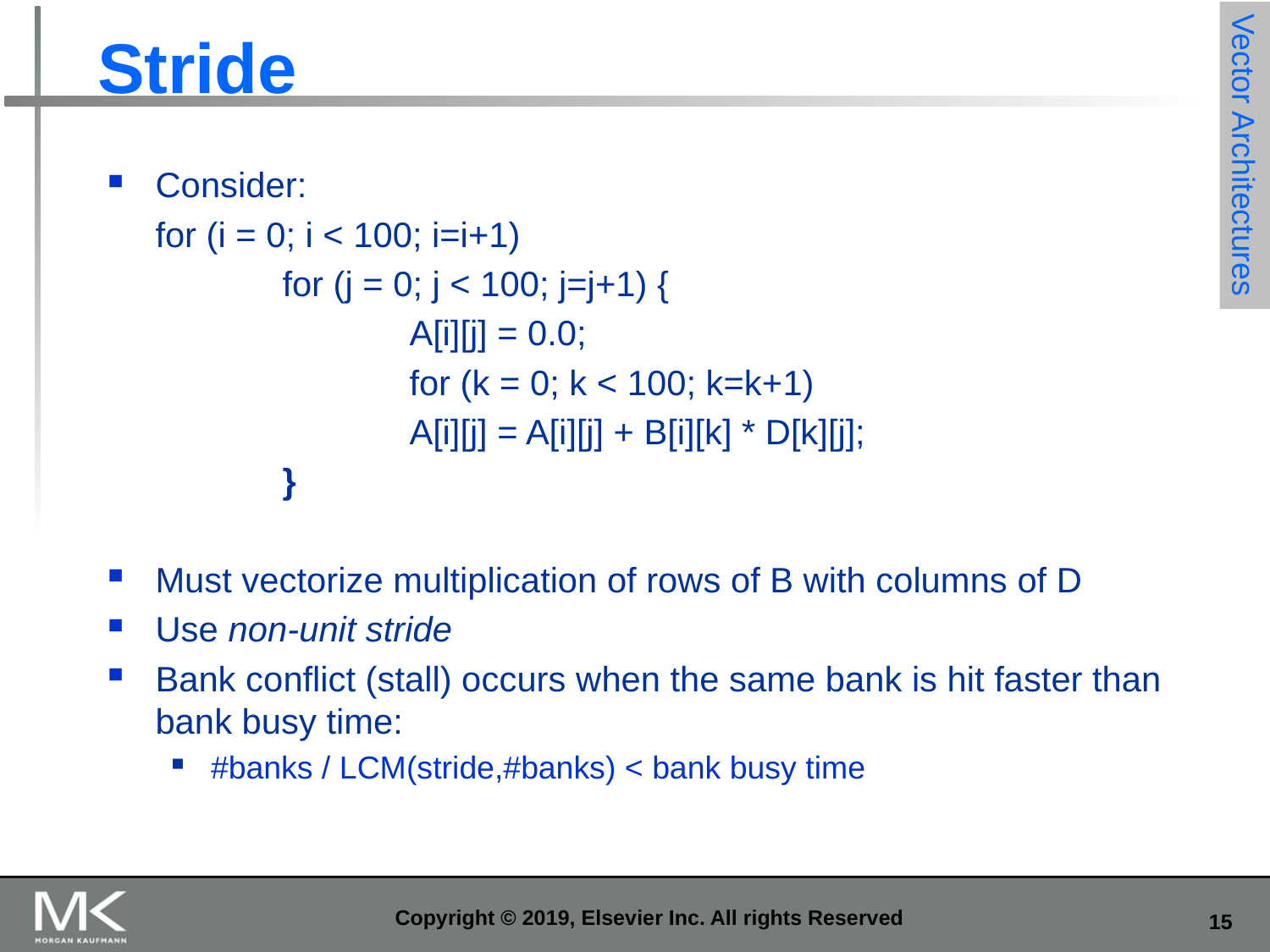

# Stride
Vector Architectures
Consider:
	for (i = 0; i < 100; i=i+1)
		for (j = 0; j < 100; j=j+1) {
			A[i][j] = 0.0;
			for (k = 0; k < 100; k=k+1)
			A[i][j] = A[i][j] + B[i][k] * D[k][j];
		}

Must vectorize multiplication of rows of B with columns of D
Use non-unit stride
Bank conflict (stall) occurs when the same bank is hit faster than bank busy time:
#banks / LCM(stride,#banks) < bank busy time
Copyright © 2019, Elsevier Inc. All rights Reserved